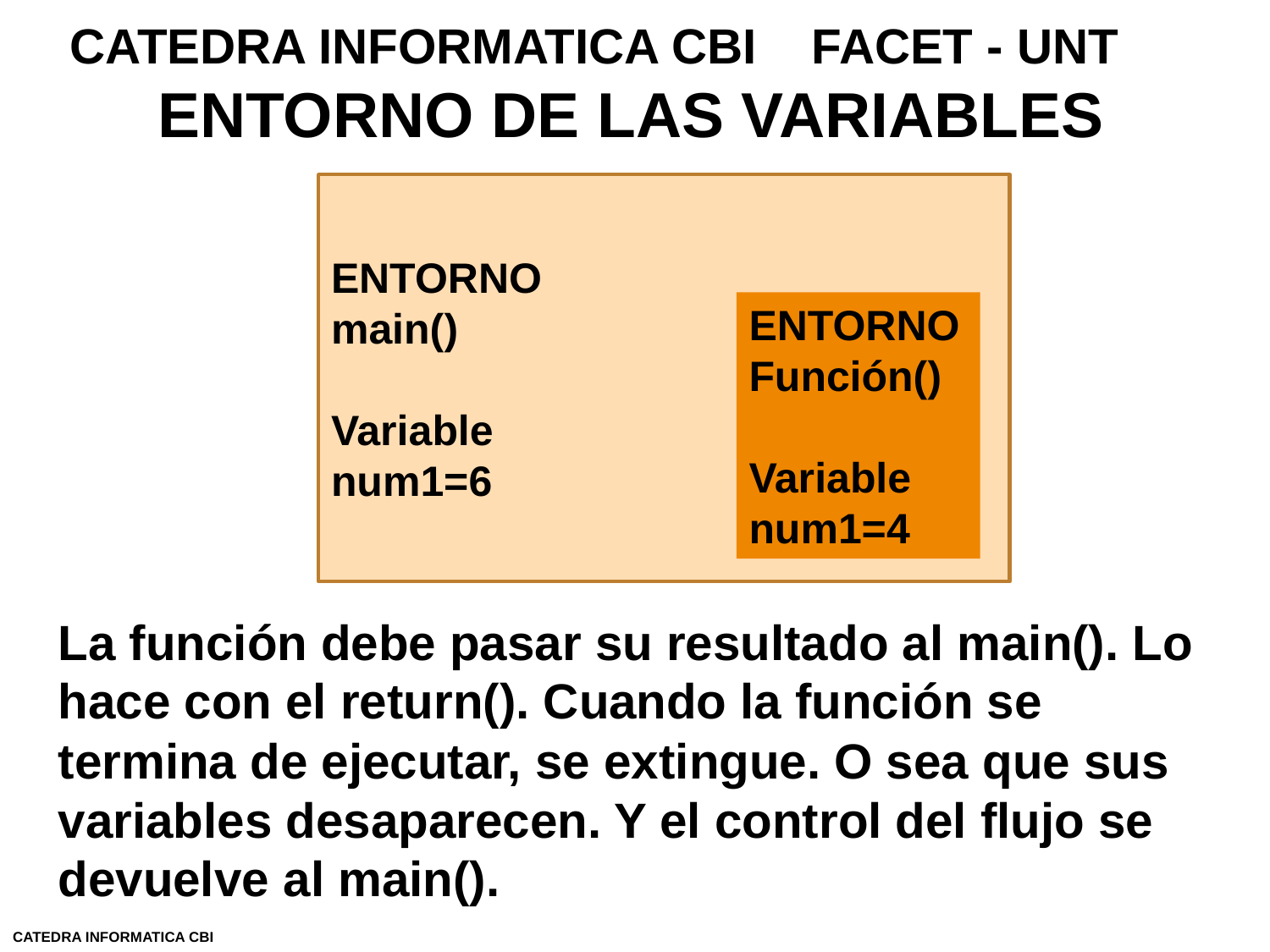

CATEDRA INFORMATICA CBI    FACET - UNT
ENTORNO DE LAS VARIABLES
ENTORNO
main()

Variable
num1=6
ENTORNO
Función()

Variable
num1=4
La función debe pasar su resultado al main(). Lo hace con el return(). Cuando la función se termina de ejecutar, se extingue. O sea que sus variables desaparecen. Y el control del flujo se devuelve al main().
CATEDRA INFORMATICA CBI